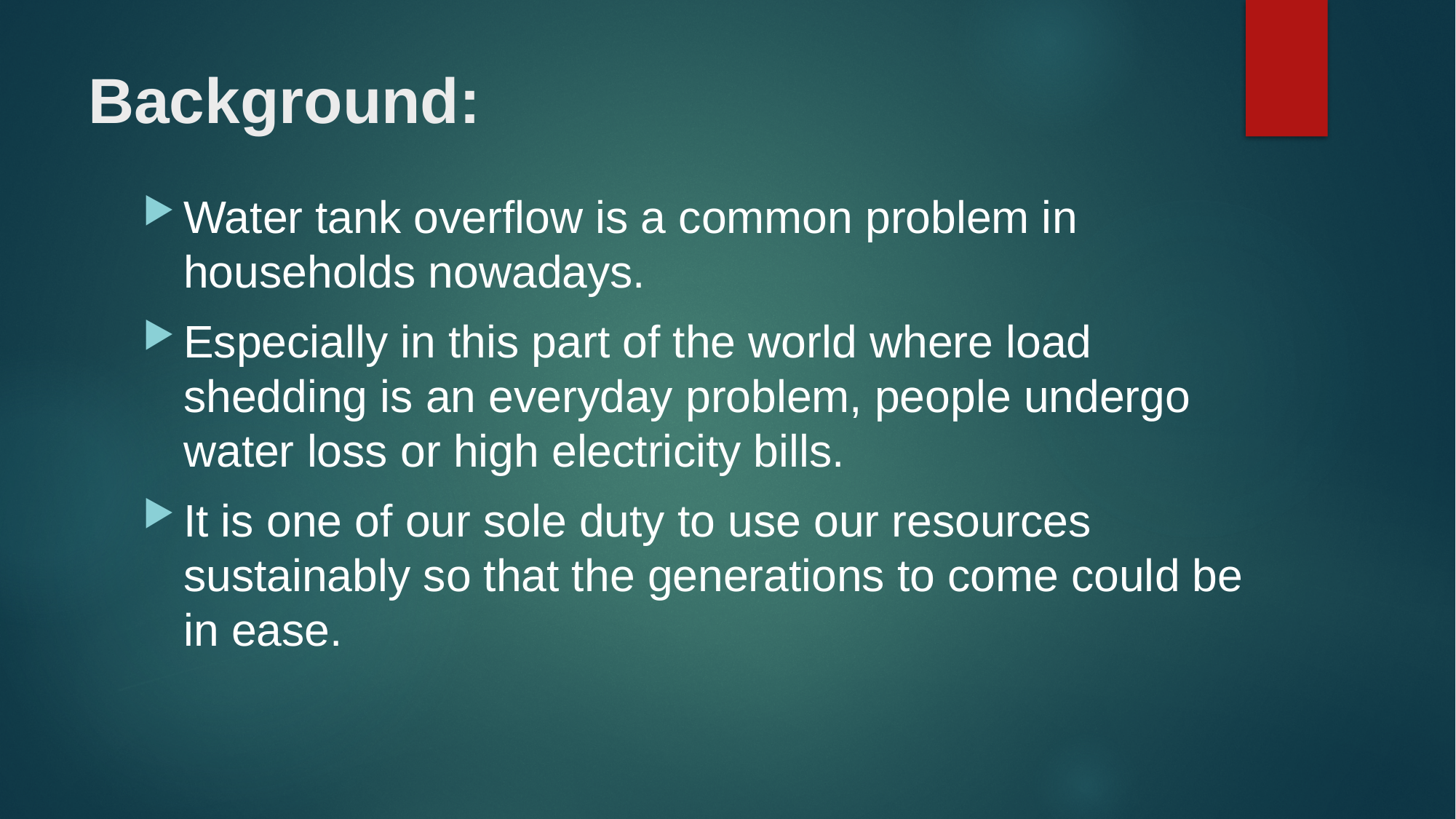

# Background:
Water tank overflow is a common problem in households nowadays.
Especially in this part of the world where load shedding is an everyday problem, people undergo water loss or high electricity bills.
It is one of our sole duty to use our resources sustainably so that the generations to come could be in ease.